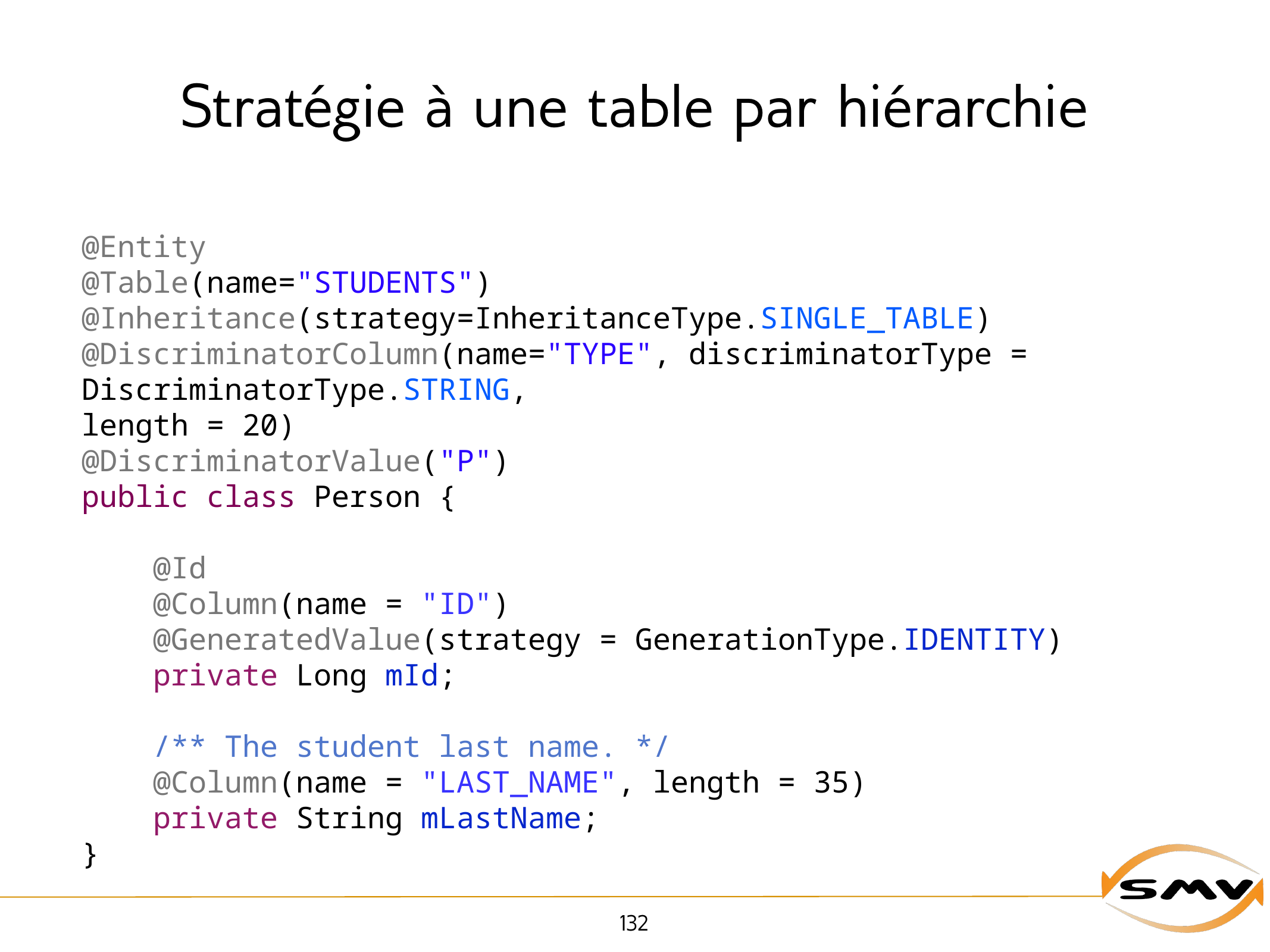

# Stratégie à une table par hiérarchie
@Entity
@Table(name="STUDENTS")
@Inheritance(strategy=InheritanceType.SINGLE_TABLE)
@DiscriminatorColumn(name="TYPE", discriminatorType = DiscriminatorType.STRING,
length = 20)
@DiscriminatorValue("P")
public class Person {

    @Id
    @Column(name = "ID")
    @GeneratedValue(strategy = GenerationType.IDENTITY)
    private Long mId;

    /** The student last name. */
    @Column(name = "LAST_NAME", length = 35)
    private String mLastName;
}
132